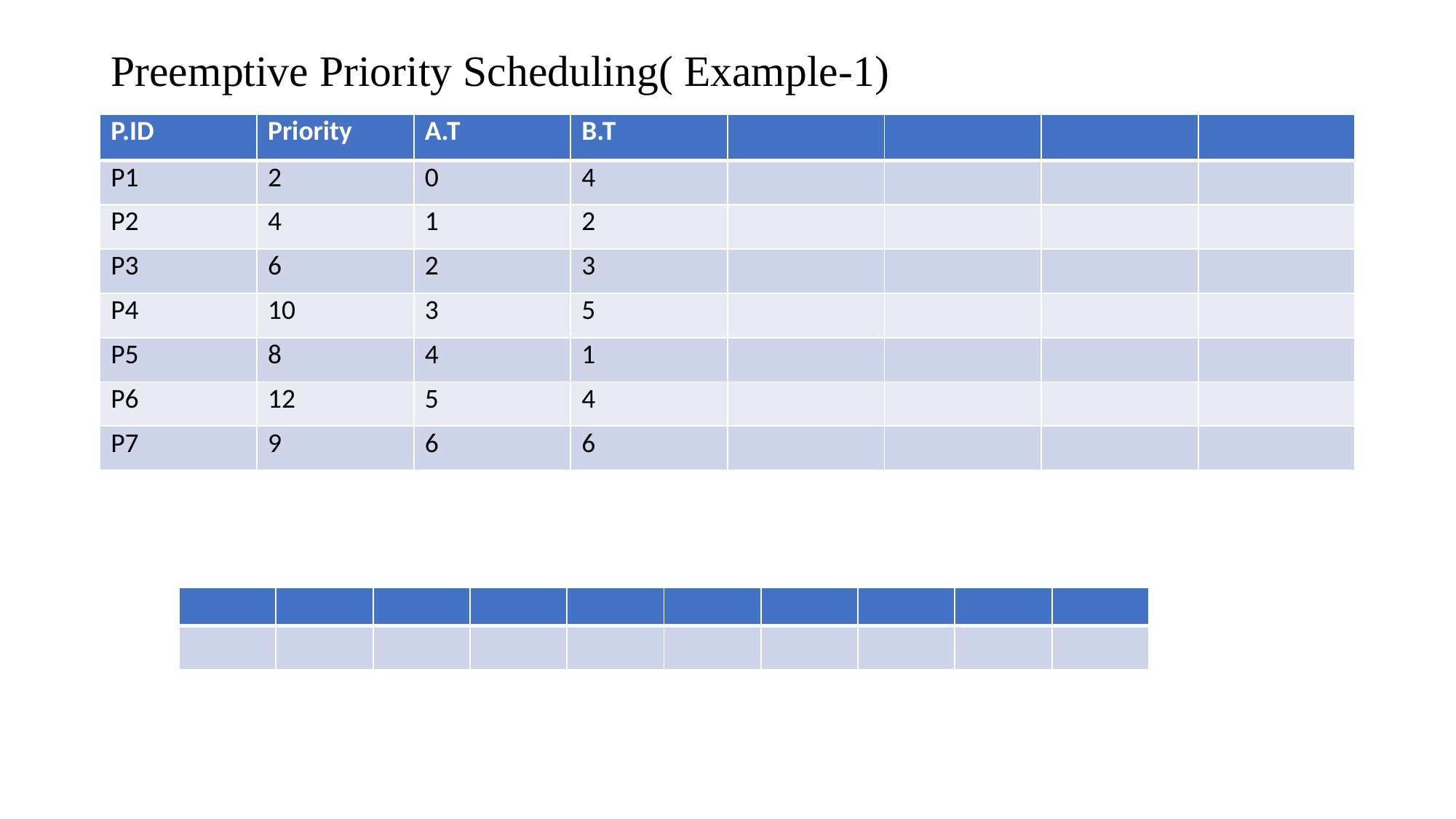

# Preemptive Priority Scheduling( Example-1)
| P.ID | Priority | A.T | B.T |  |  |  |  |
| --- | --- | --- | --- | --- | --- | --- | --- |
| P1 | 2 | 0 | 4 |  |  |  |  |
| P2 | 4 | 1 | 2 |  |  |  |  |
| P3 | 6 | 2 | 3 |  |  |  |  |
| P4 | 10 | 3 | 5 |  |  |  |  |
| P5 | 8 | 4 | 1 |  |  |  |  |
| P6 | 12 | 5 | 4 |  |  |  |  |
| P7 | 9 | 6 | 6 |  |  |  |  |
|  |  |  |  |  |  |  |  |  |  |
| --- | --- | --- | --- | --- | --- | --- | --- | --- | --- |
|  |  |  |  |  |  |  |  |  |  |